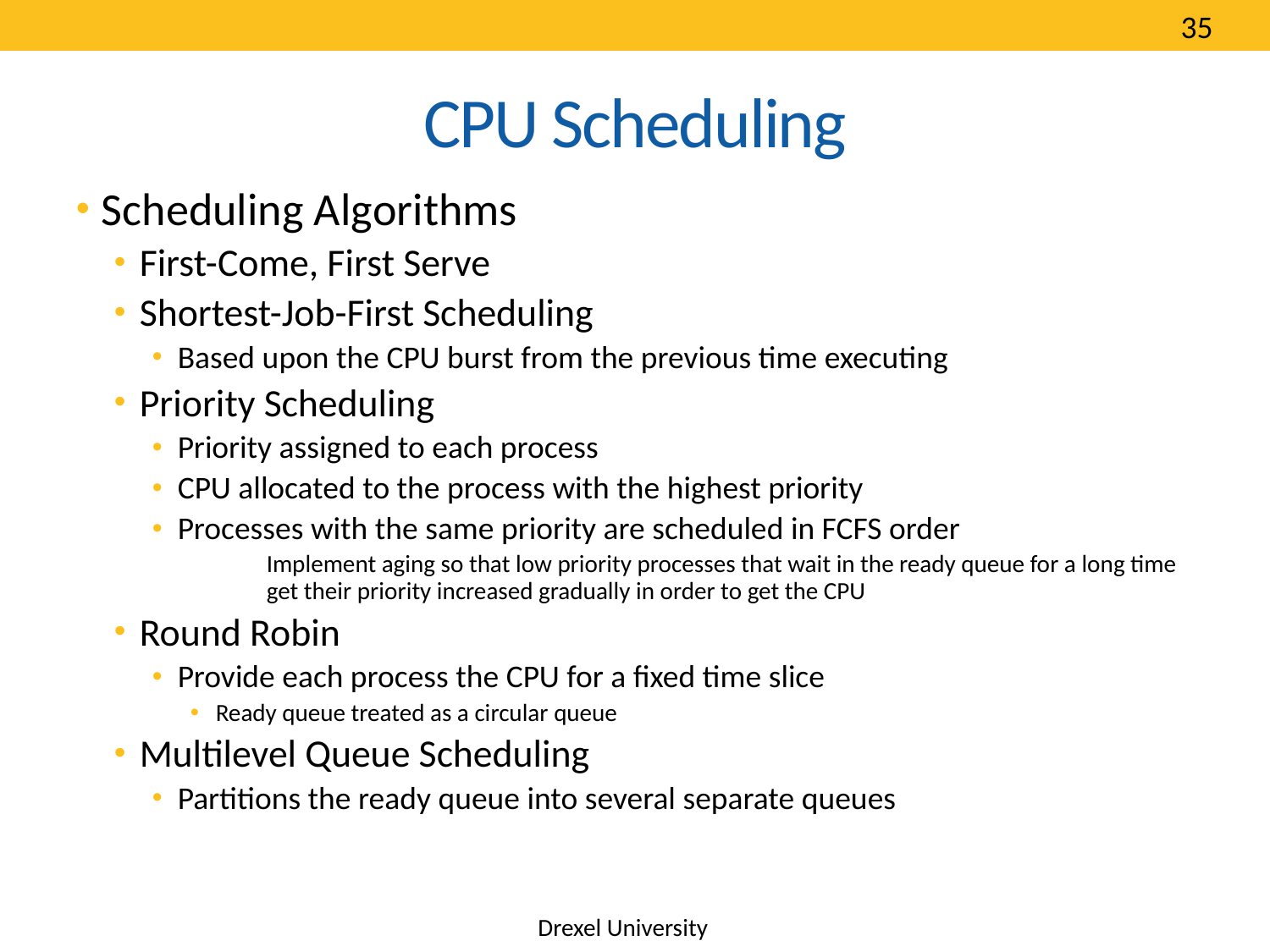

35
# CPU Scheduling
Scheduling Algorithms
First-Come, First Serve
Shortest-Job-First Scheduling
Based upon the CPU burst from the previous time executing
Priority Scheduling
Priority assigned to each process
CPU allocated to the process with the highest priority
Processes with the same priority are scheduled in FCFS order
Implement aging so that low priority processes that wait in the ready queue for a long time get their priority increased gradually in order to get the CPU
Round Robin
Provide each process the CPU for a fixed time slice
Ready queue treated as a circular queue
Multilevel Queue Scheduling
Partitions the ready queue into several separate queues